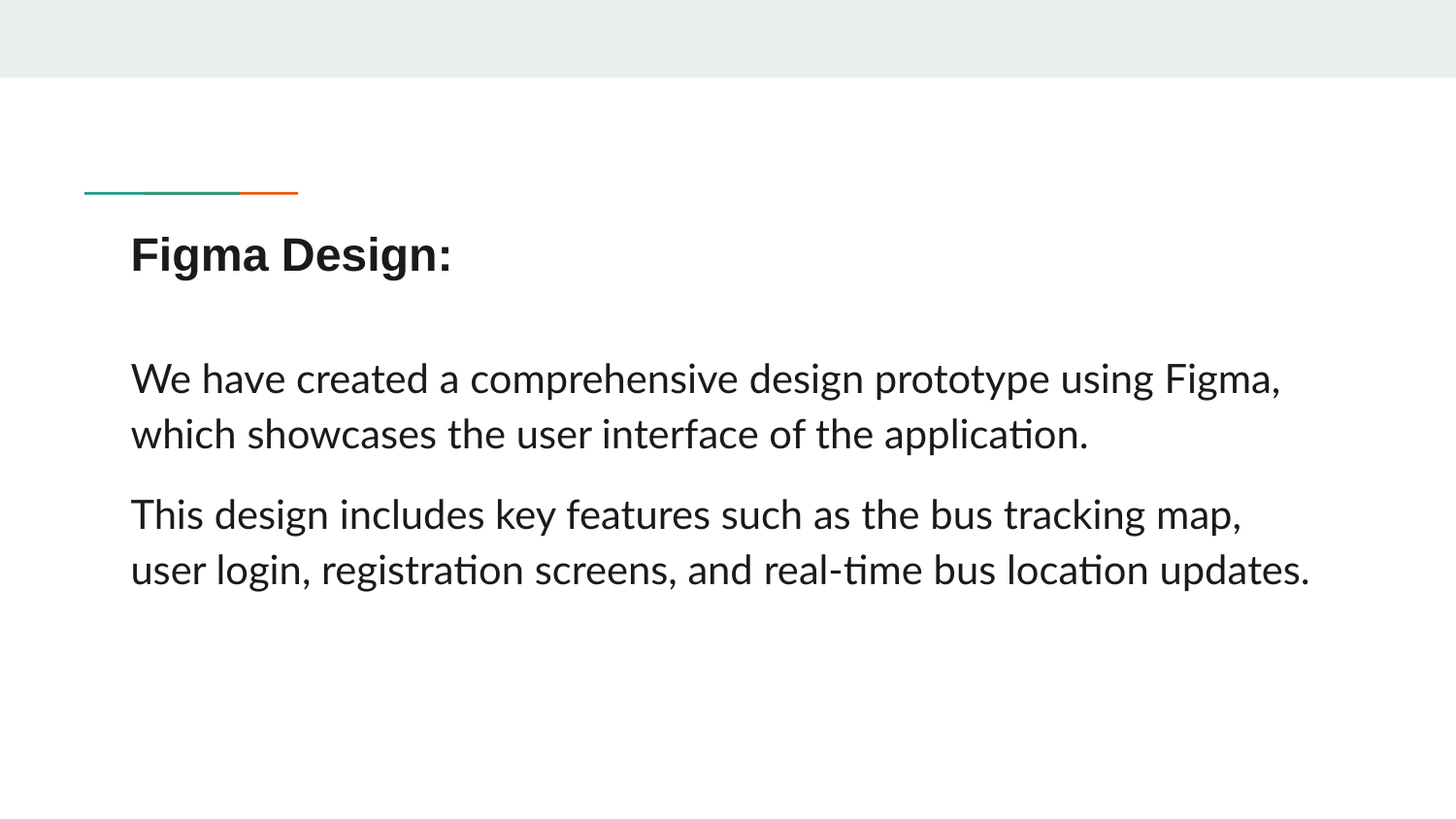

# Figma Design:

We have created a comprehensive design prototype using Figma, which showcases the user interface of the application.
This design includes key features such as the bus tracking map, user login, registration screens, and real-time bus location updates.